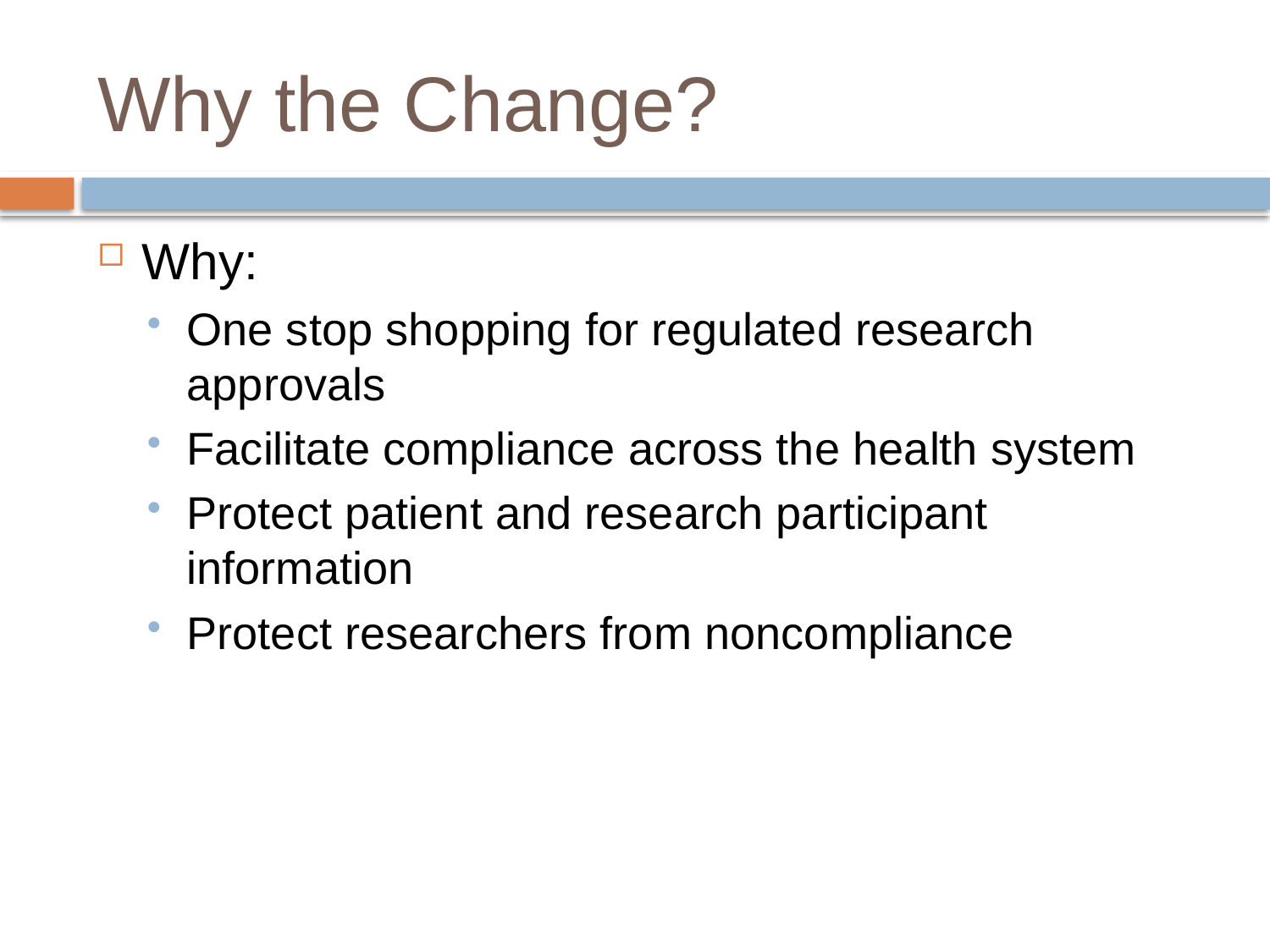

# Why the Change?
Why:
One stop shopping for regulated research approvals
Facilitate compliance across the health system
Protect patient and research participant information
Protect researchers from noncompliance